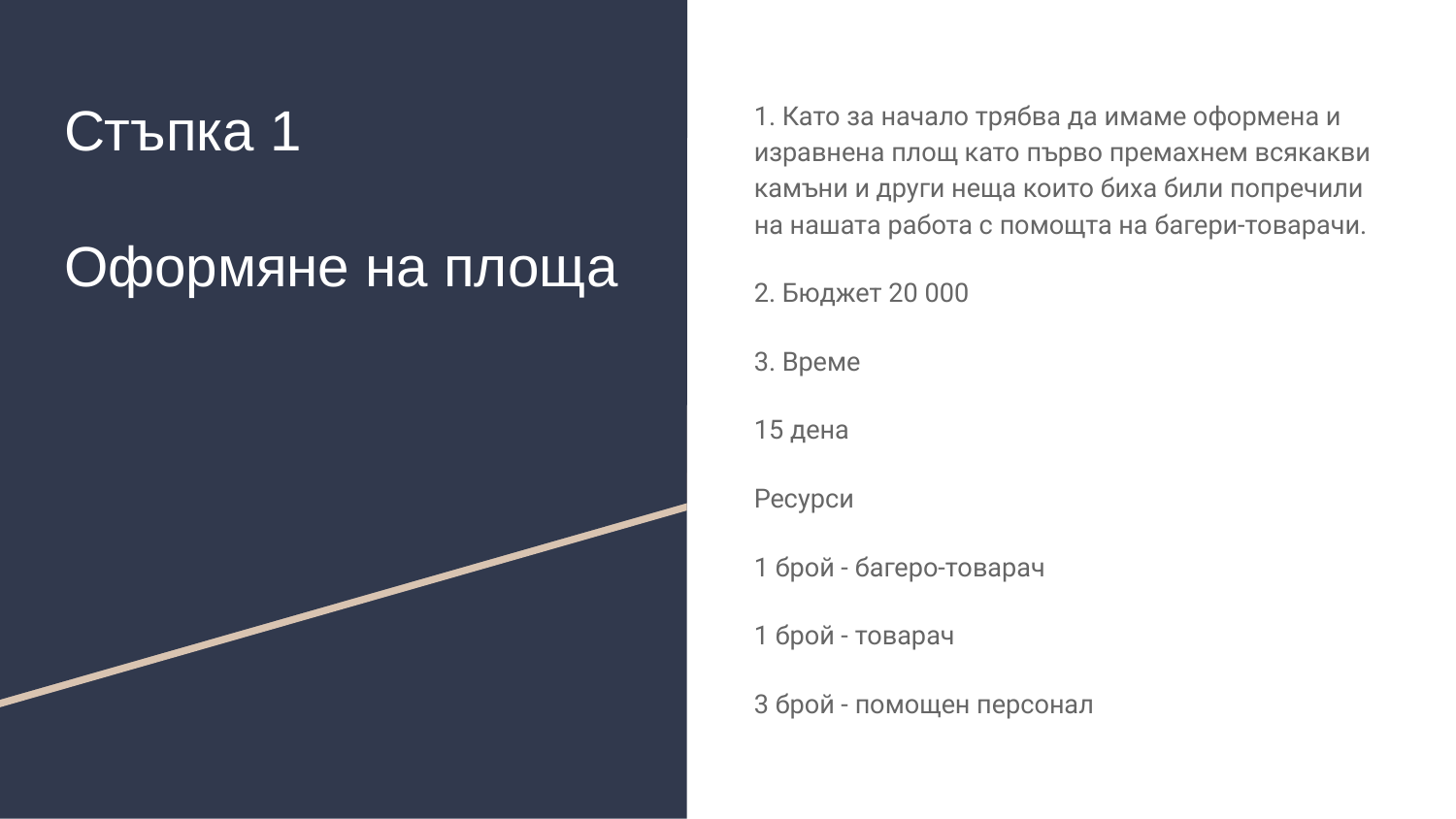

# Стъпка 1 Оформяне на площа
1. Като за начало трябва да имаме оформена и изравнена площ като първо премахнем всякакви камъни и други неща които биха били попречили на нашата работа с помощта на багери-товарачи.
2. Бюджет 20 000
3. Време
15 дена
Ресурси
1 брой - багеро-товарач
1 брой - товарач
3 брой - помощен персонал